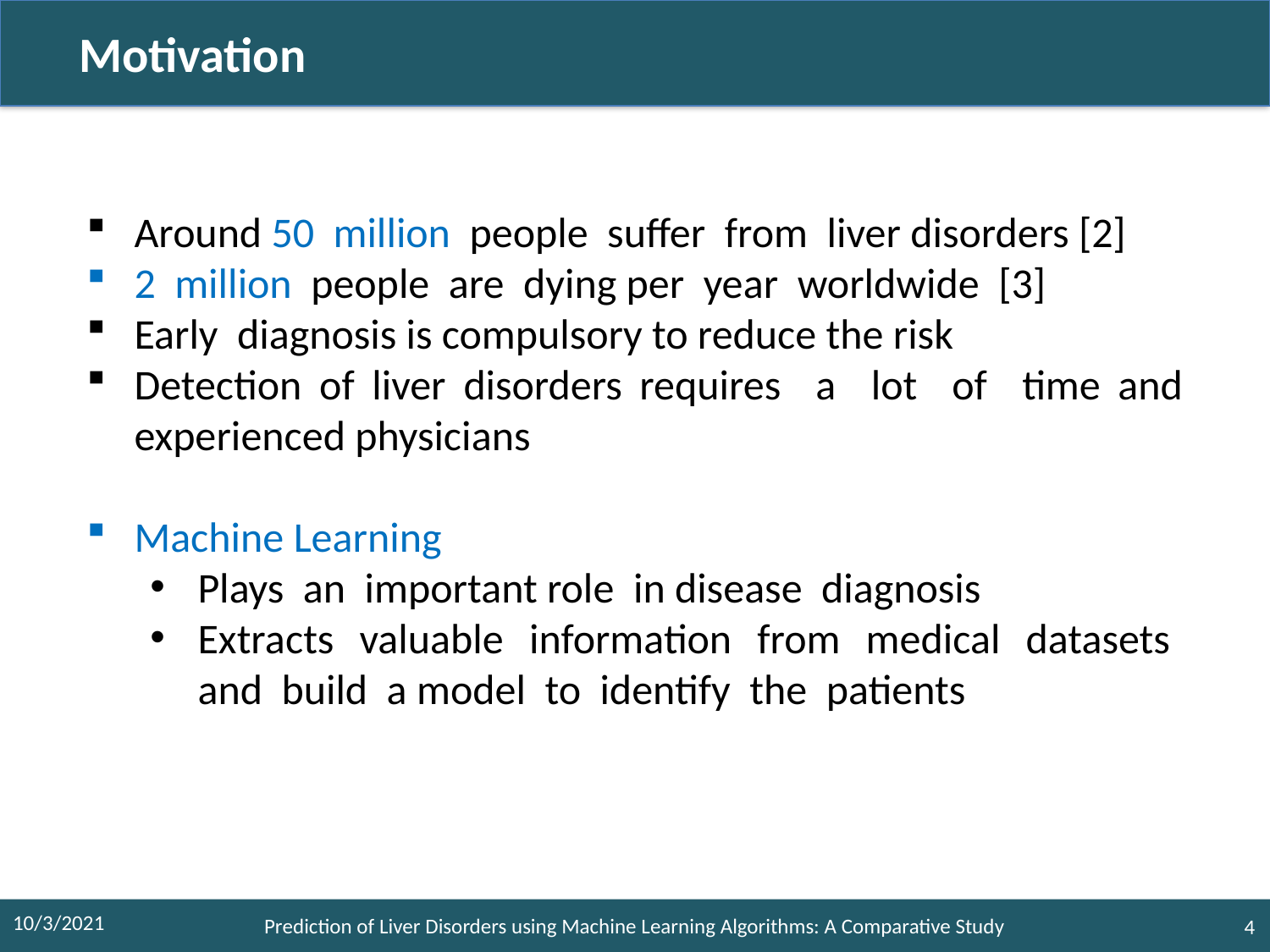

#
            Motivation

Around 50  million  people  suffer  from  liver disorders [2]
2  million  people  are  dying per  year  worldwide  [3]
Early  diagnosis is compulsory to reduce the risk
Detection of liver disorders requires  a  lot  of  time and experienced physicians

Machine Learning
Plays  an  important role  in disease  diagnosis
Extracts  valuable  information  from  medical  datasets  and  build  a model  to  identify  the  patients
10/3/2021
Prediction of Liver Disorders using Machine Learning Algorithms: A Comparative Study
4